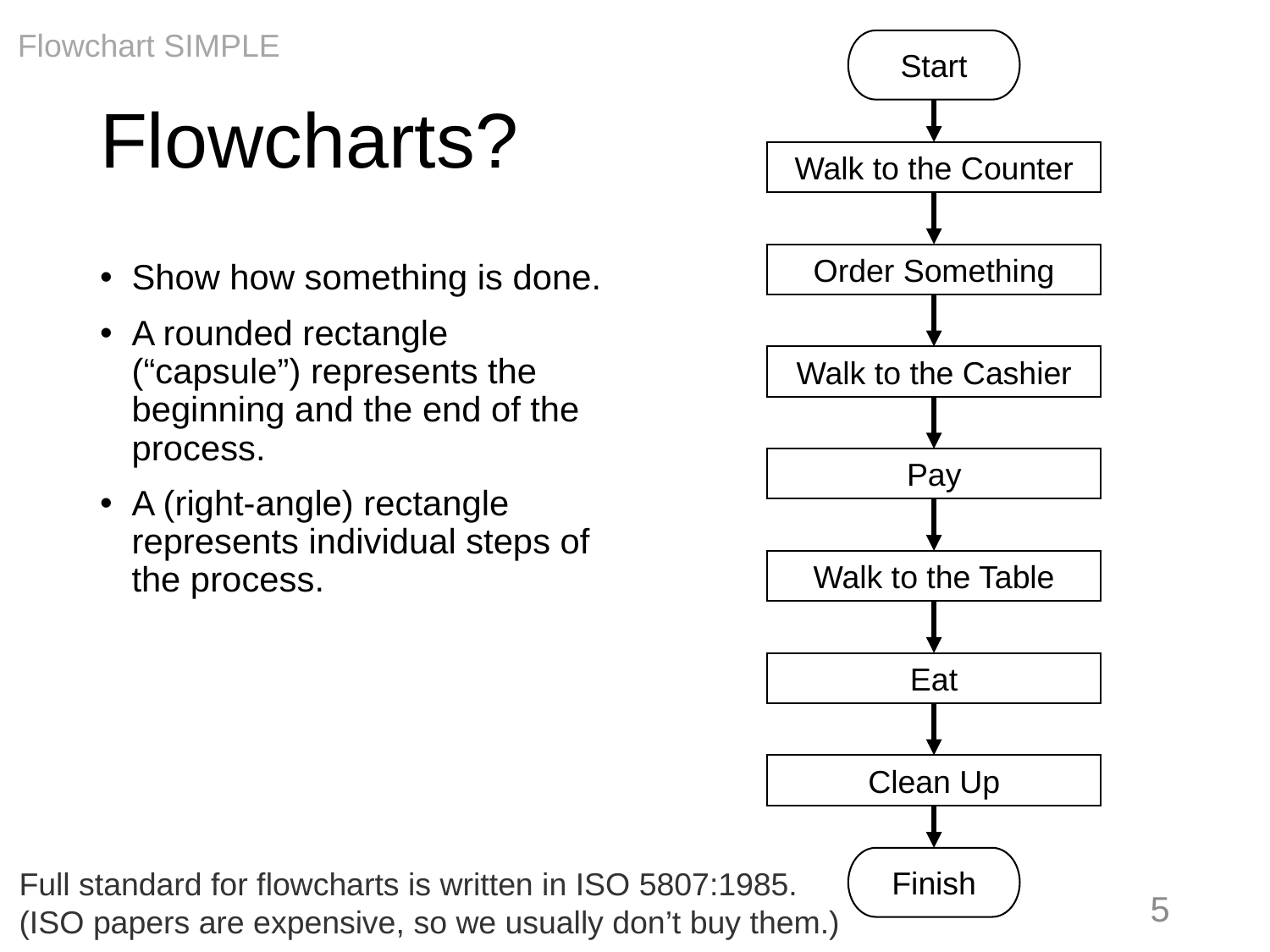

Flowchart SIMPLE
Start
# Flowcharts?
Walk to the Counter
Order Something
Show how something is done.
A rounded rectangle (“capsule”) represents the beginning and the end of the process.
A (right-angle) rectangle represents individual steps of the process.
Walk to the Cashier
Pay
Walk to the Table
Eat
Clean Up
Finish
Full standard for flowcharts is written in ISO 5807:1985.
(ISO papers are expensive, so we usually don’t buy them.)
5